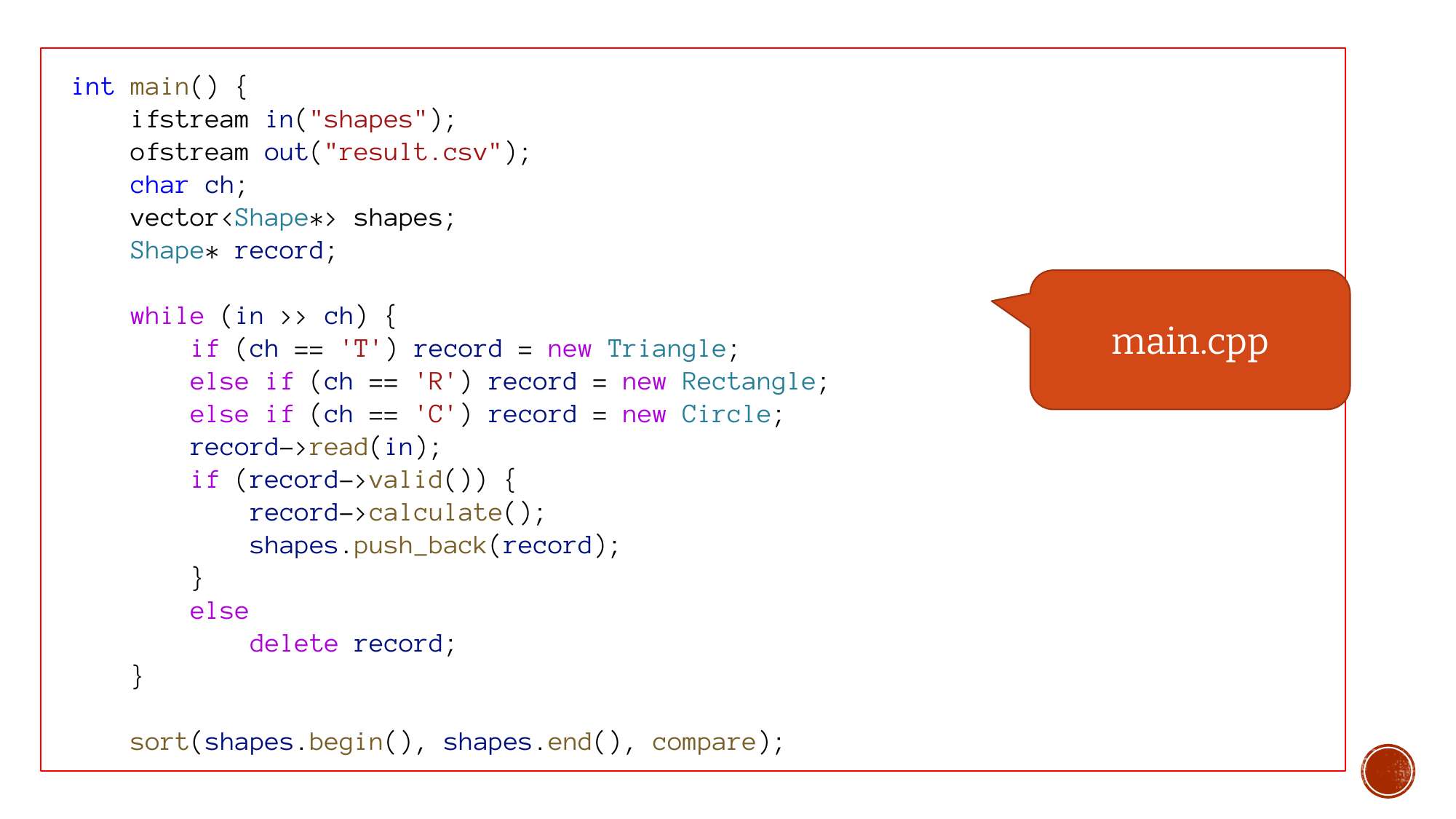

int main() {
    ifstream in("shapes");
    ofstream out("result.csv");
    char ch;
    vector<Shape*> shapes;
    Shape* record;

    while (in >> ch) {
        if (ch == 'T') record = new Triangle;
        else if (ch == 'R') record = new Rectangle;
        else if (ch == 'C') record = new Circle;
        record->read(in);
        if (record->valid()) {
            record->calculate();
            shapes.push_back(record);
        }
        else
            delete record;
    }
    sort(shapes.begin(), shapes.end(), compare);

main.cpp
14